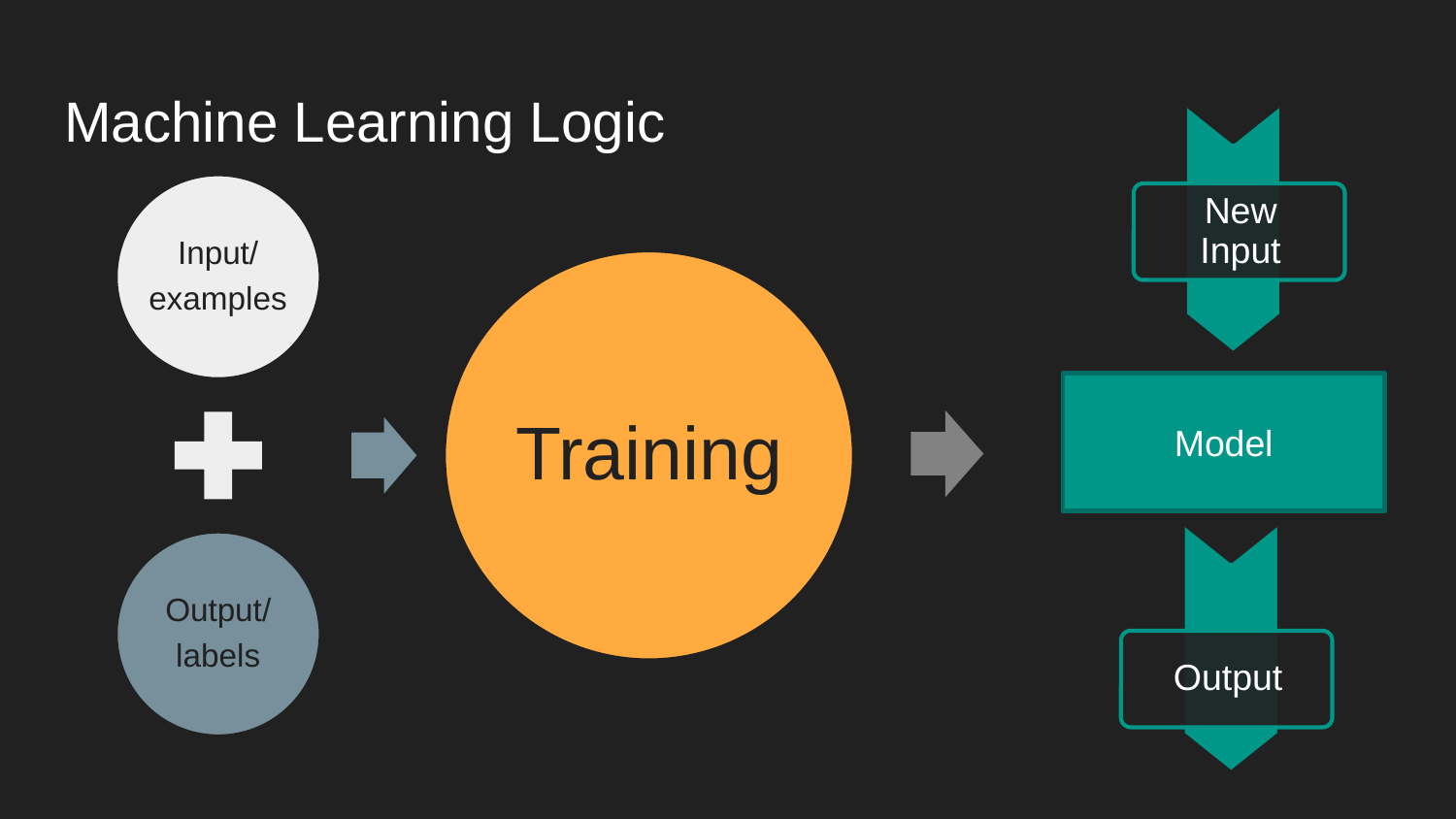

# Machine Learning Logic
New Input
Output
Input/
examples

Output/
labels

Training

Model